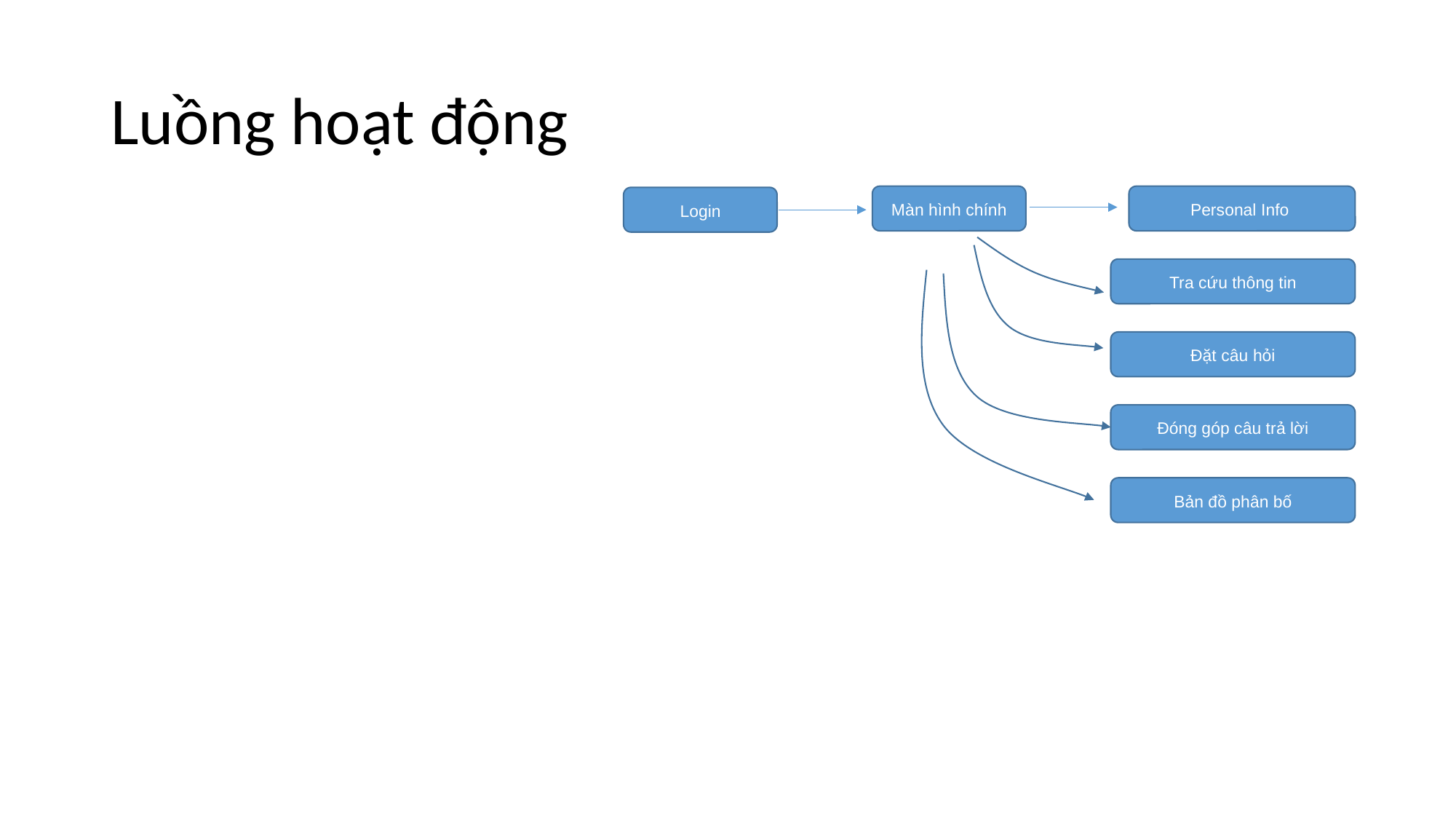

# Luồng hoạt động
Màn hình chính
Personal Info
Login

Tra cứu thông tin
Bản đồ phân bố

Đặt câu hỏi
Đóng góp câu trả lời